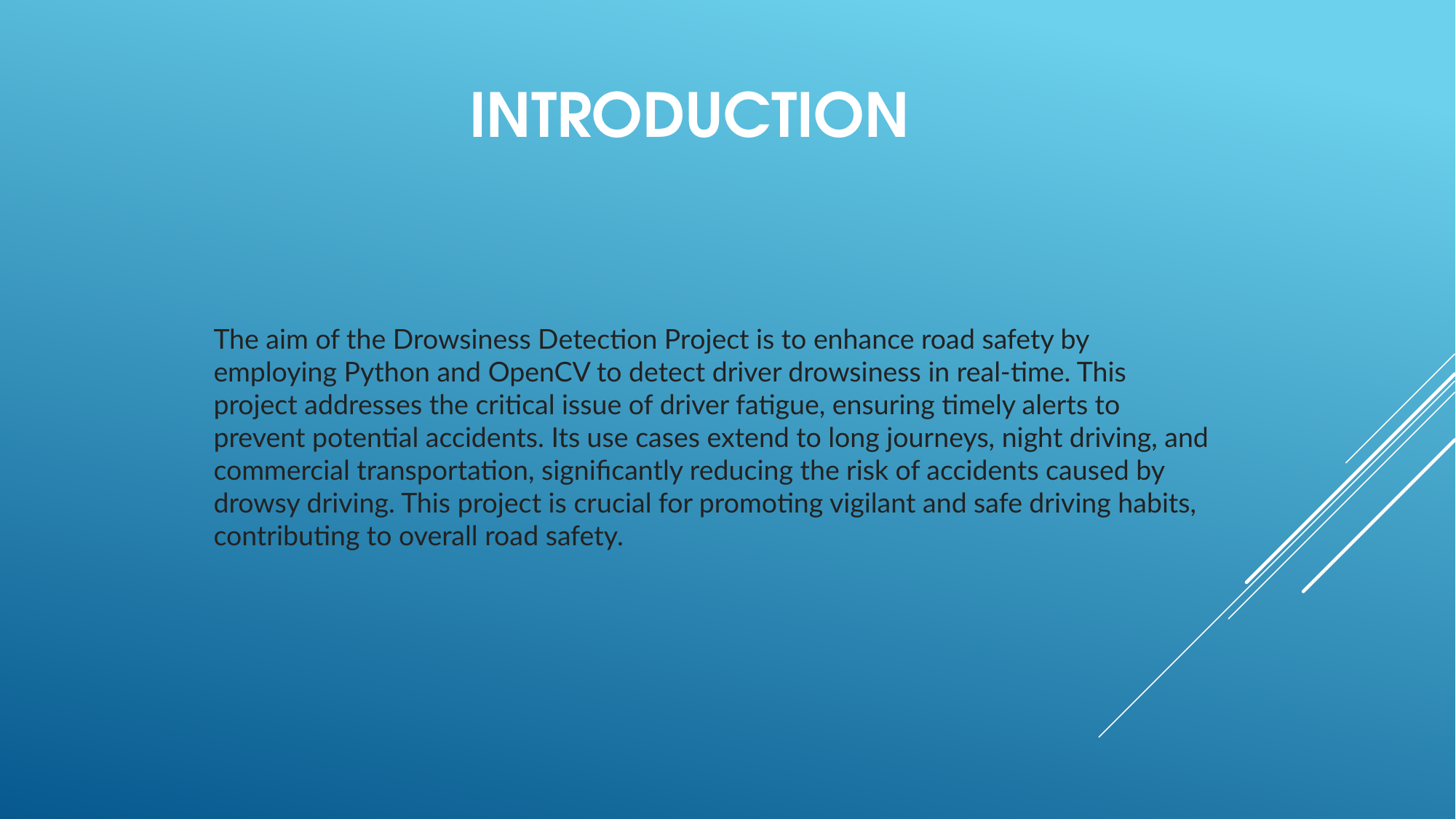

INTRODUCTION
The aim of the Drowsiness Detection Project is to enhance road safety by employing Python and OpenCV to detect driver drowsiness in real-time. This project addresses the critical issue of driver fatigue, ensuring timely alerts to prevent potential accidents. Its use cases extend to long journeys, night driving, and commercial transportation, significantly reducing the risk of accidents caused by drowsy driving. This project is crucial for promoting vigilant and safe driving habits, contributing to overall road safety.